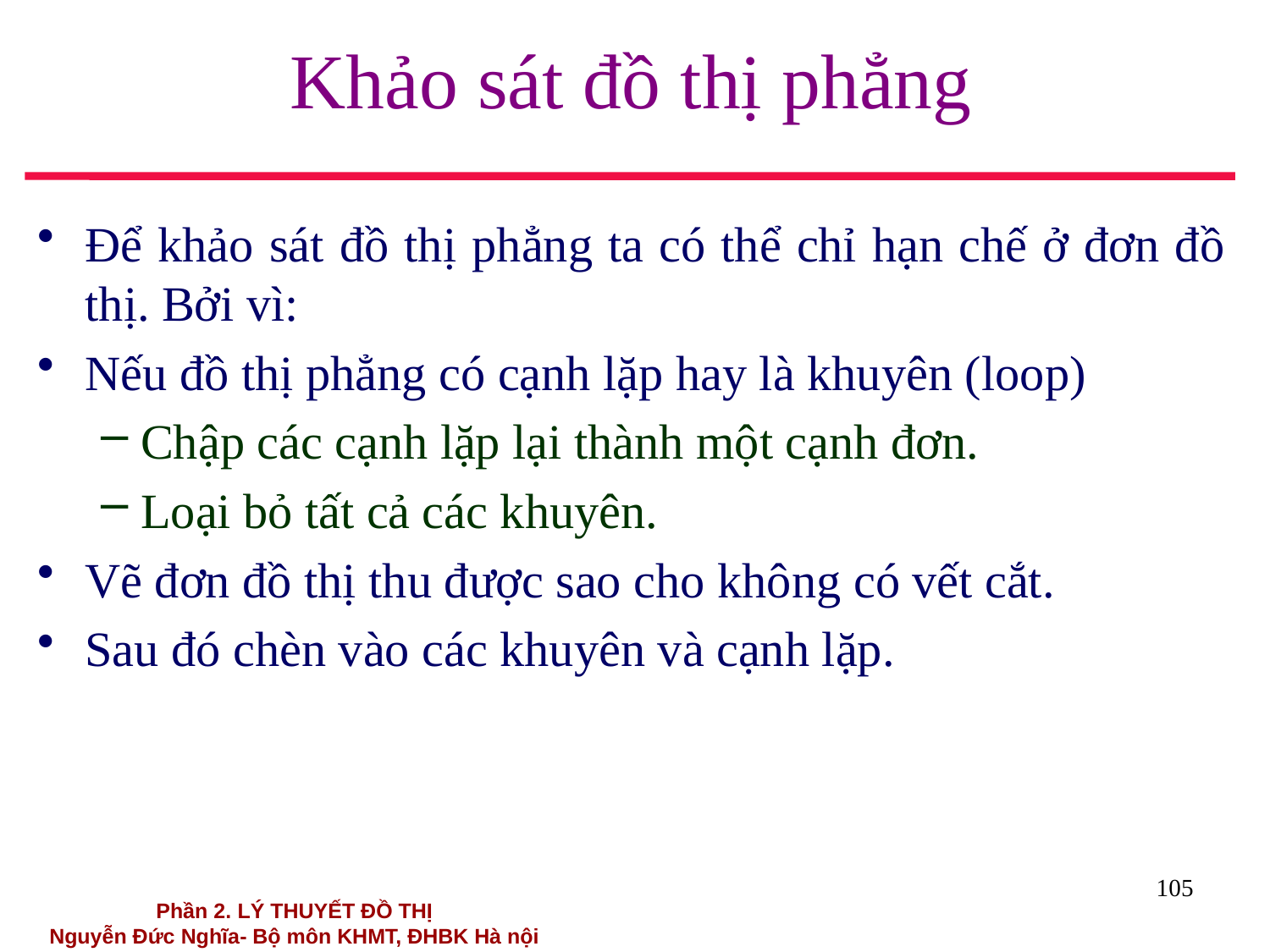

# Khảo sát đồ thị phẳng
Để khảo sát đồ thị phẳng ta có thể chỉ hạn chế ở đơn đồ thị. Bởi vì:
Nếu đồ thị phẳng có cạnh lặp hay là khuyên (loop)
Chập các cạnh lặp lại thành một cạnh đơn.
Loại bỏ tất cả các khuyên.
Vẽ đơn đồ thị thu được sao cho không có vết cắt.
Sau đó chèn vào các khuyên và cạnh lặp.

105
Phần 2. LÝ THUYẾT ĐỒ THỊ
Nguyễn Đức Nghĩa- Bộ môn KHMT, ĐHBK Hà nội